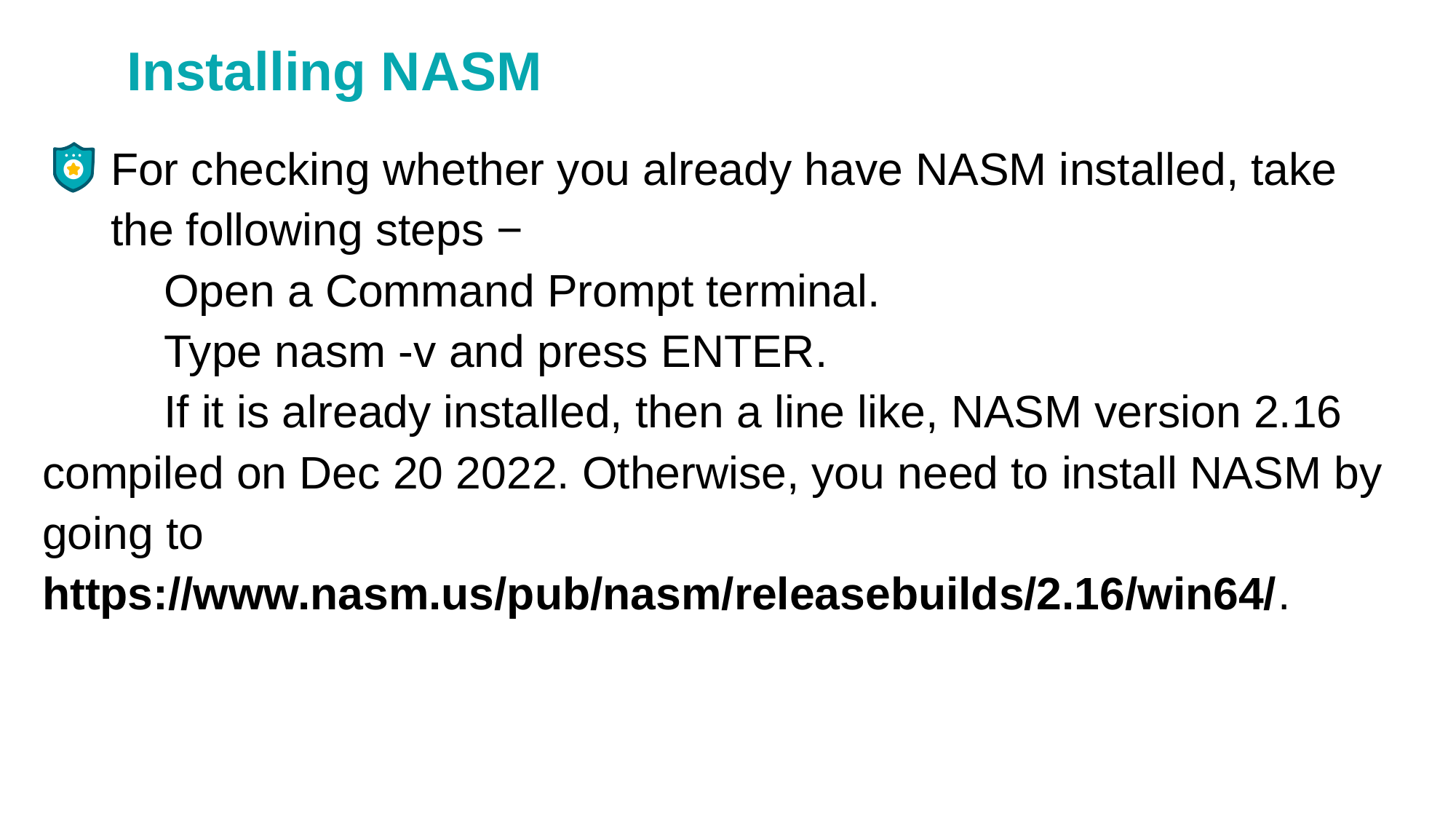

Installing NASM
For checking whether you already have NASM installed, take the following steps −
	 Open a Command Prompt terminal.
	 Type nasm -v and press ENTER.
	 If it is already installed, then a line like, NASM version 2.16 compiled on Dec 20 2022. Otherwise, you need to install NASM by going to https://www.nasm.us/pub/nasm/releasebuilds/2.16/win64/.